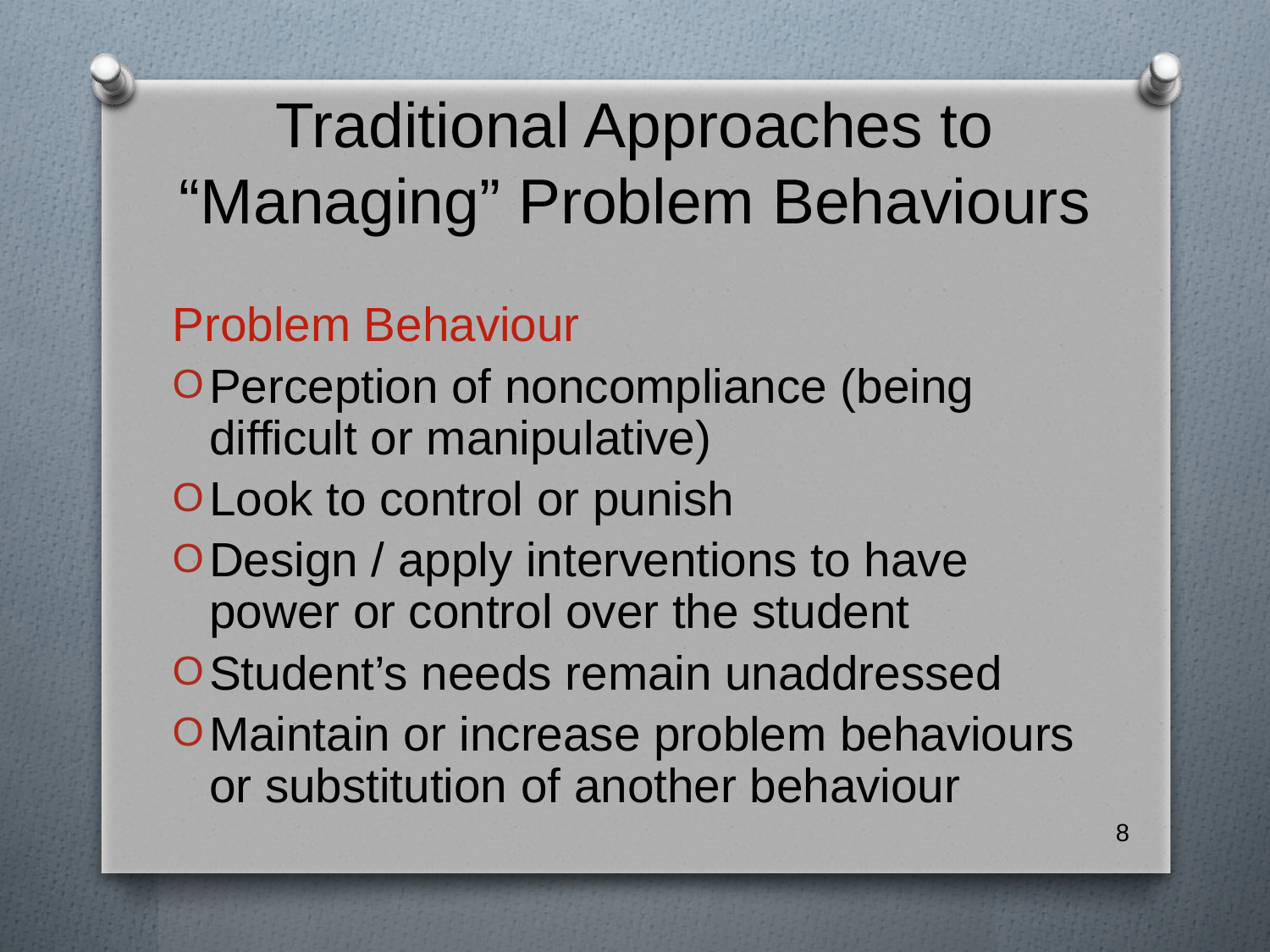

# Traditional Approaches to “Managing” Problem Behaviours
Problem Behaviour
Perception of noncompliance (being difficult or manipulative)
Look to control or punish
Design / apply interventions to have power or control over the student
Student’s needs remain unaddressed
Maintain or increase problem behaviours or substitution of another behaviour
8